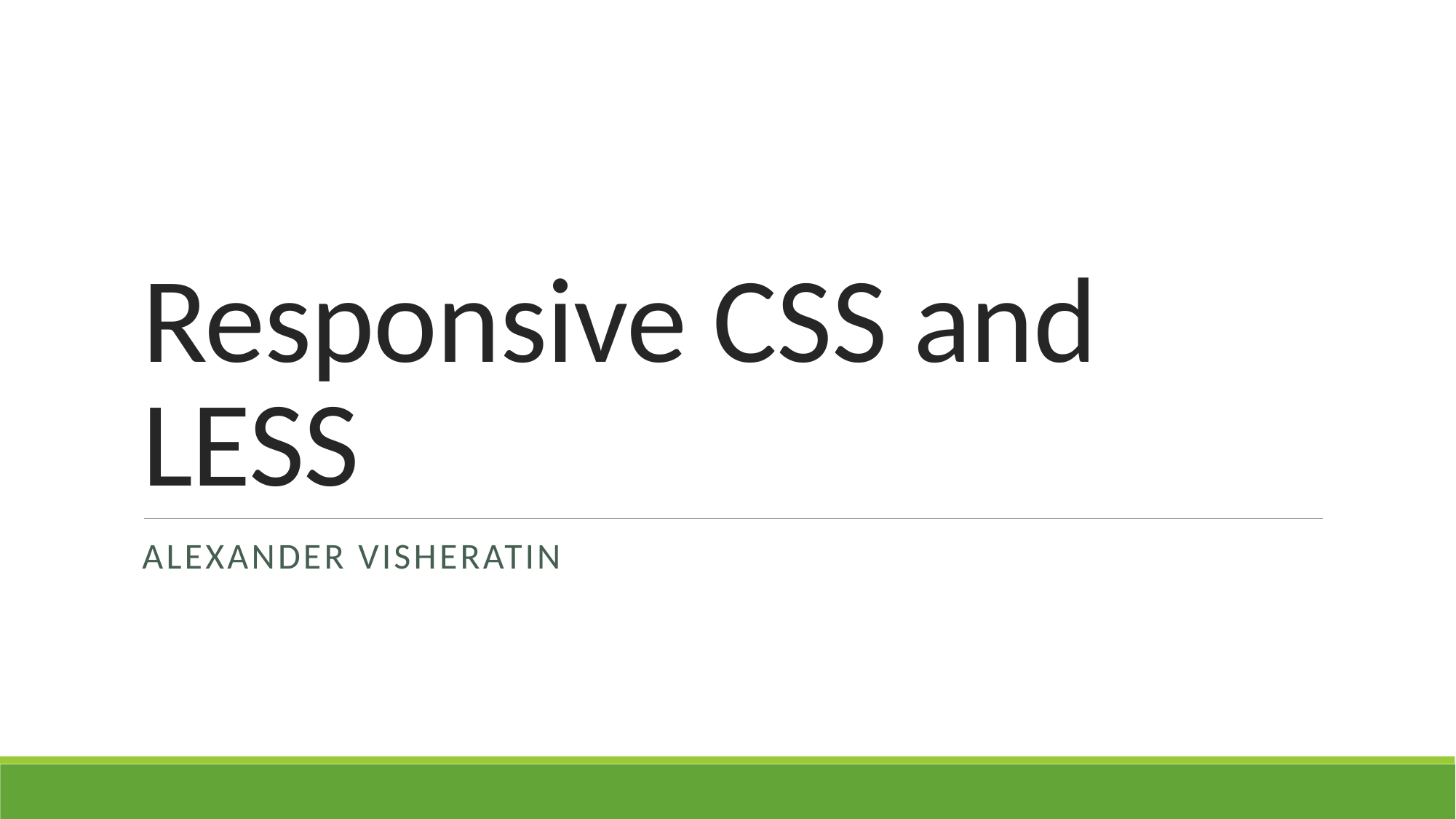

# Responsive CSS and LESS
Alexander Visheratin